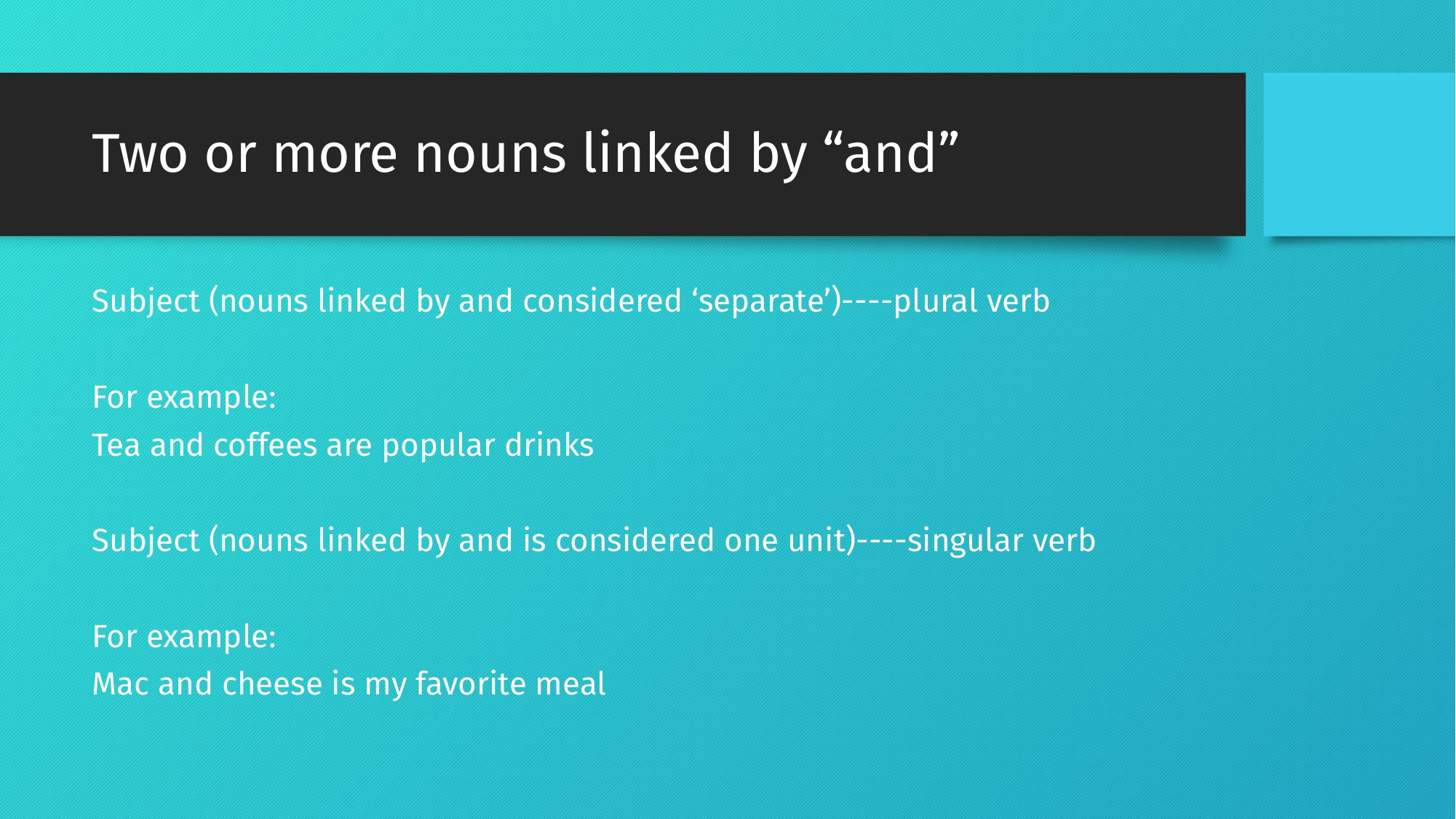

# Two or more nouns linked by “and”
Subject (nouns linked by and considered ‘separate’)----plural verb

For example:
Tea and coffees are popular drinks

Subject (nouns linked by and is considered one unit)----singular verb

For example:
Mac and cheese is my favorite meal